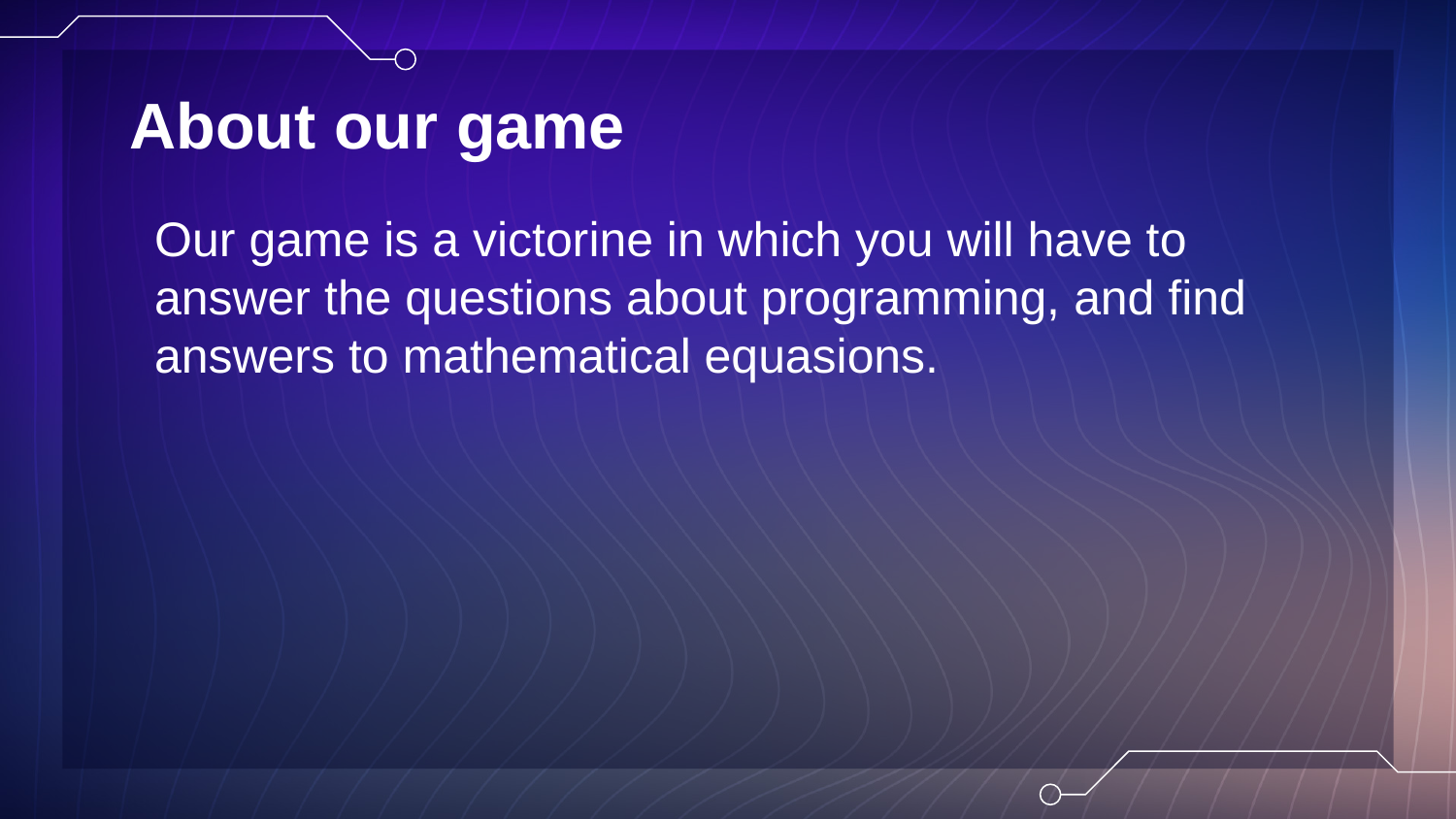

# About our game
Our game is a victorine in which you will have to answer the questions about programming, and find answers to mathematical equasions.